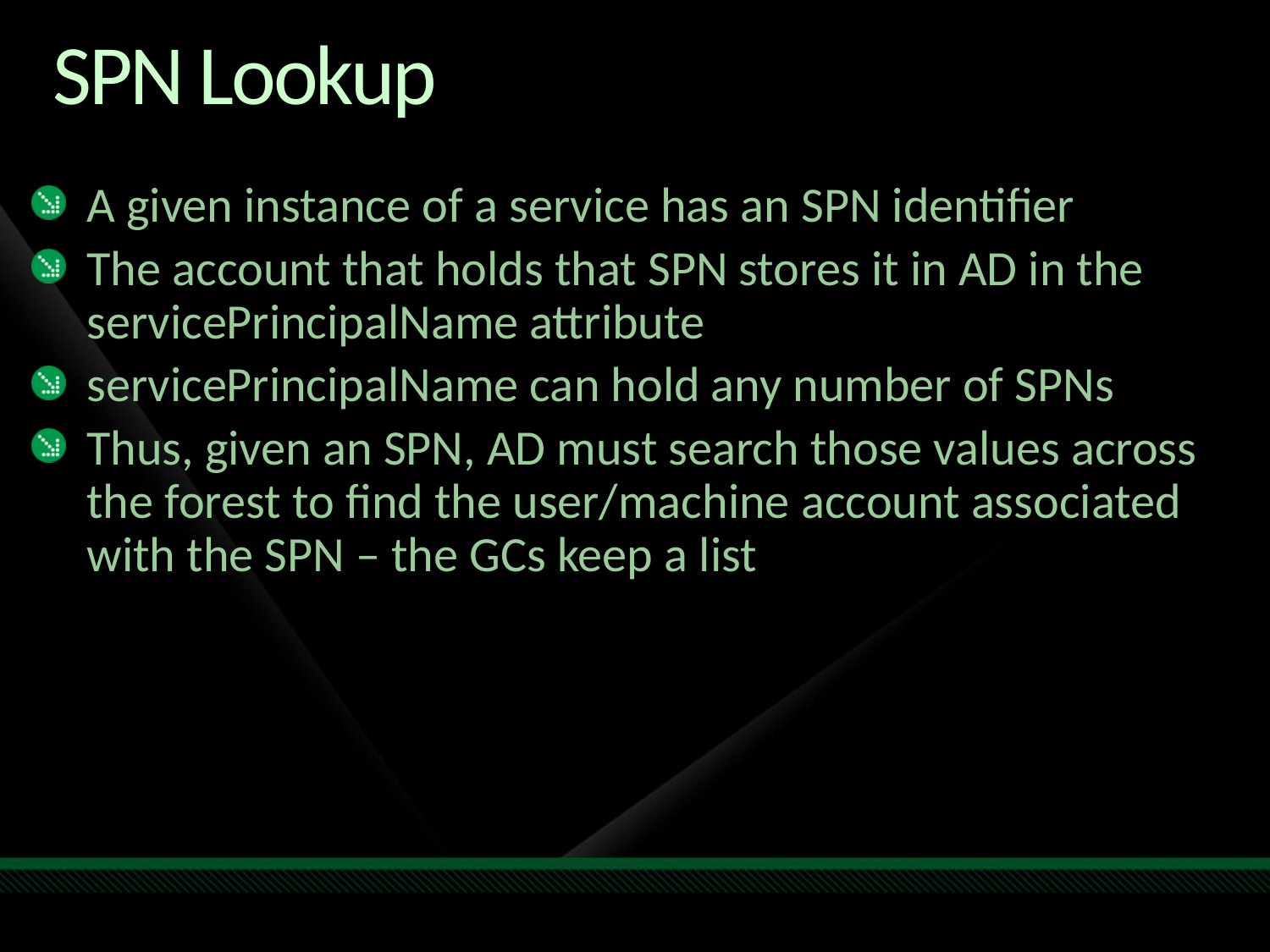

# SPN Lookup
A given instance of a service has an SPN identifier
The account that holds that SPN stores it in AD in the servicePrincipalName attribute
servicePrincipalName can hold any number of SPNs
Thus, given an SPN, AD must search those values across the forest to find the user/machine account associated with the SPN – the GCs keep a list